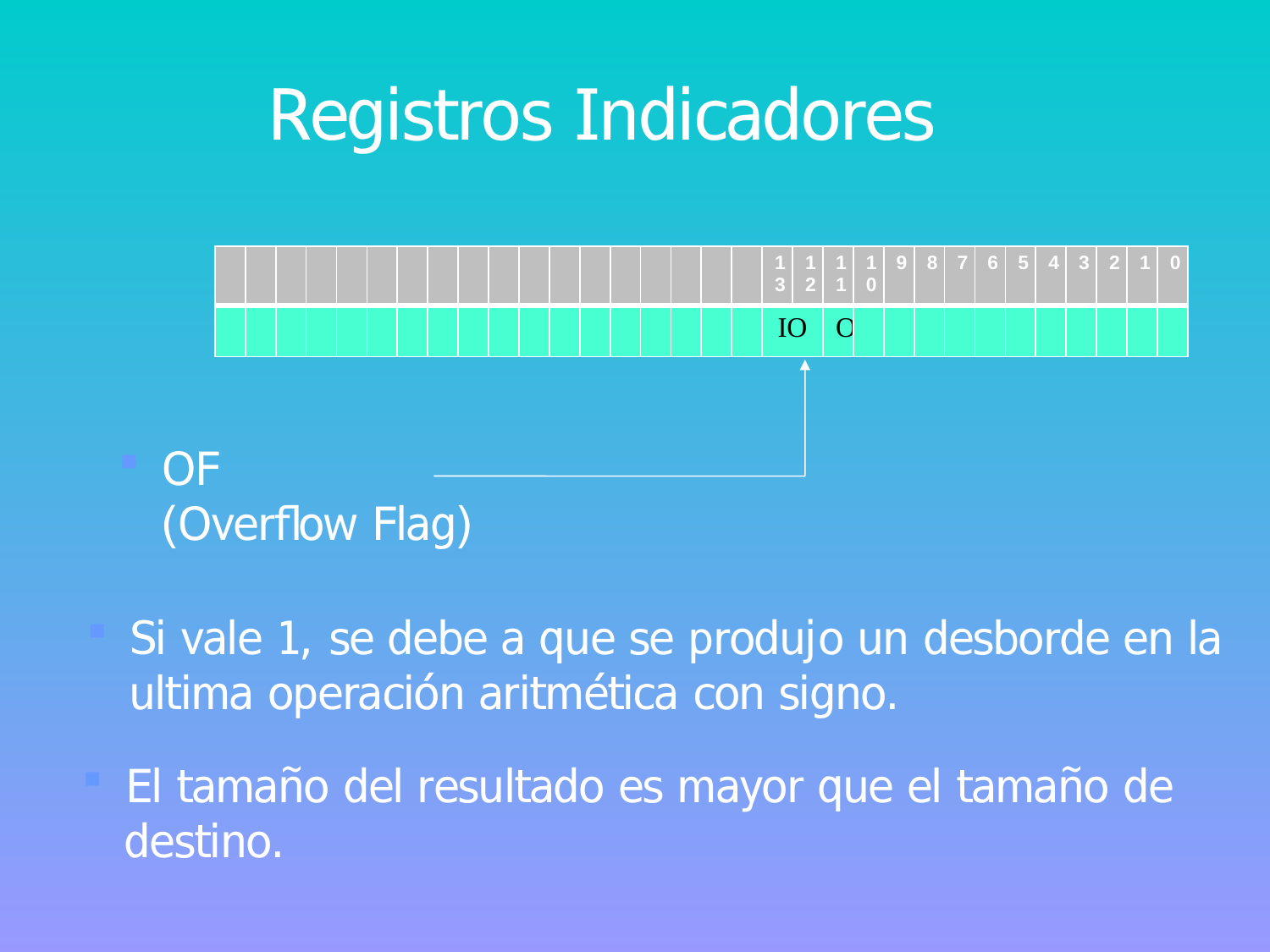

Registros Indicadores
|  |  |  |  |  |  |  |  |  |  |  |  |  |  |  |  |  |  | 13 | 12 | 11 | 10 | 9 | 8 | 7 | 6 | 5 | 4 | 3 | 2 | 1 | 0 |
| --- | --- | --- | --- | --- | --- | --- | --- | --- | --- | --- | --- | --- | --- | --- | --- | --- | --- | --- | --- | --- | --- | --- | --- | --- | --- | --- | --- | --- | --- | --- | --- |
|  |  |  |  |  |  |  |  |  |  |  |  |  |  |  |  |  |  | IO |  | O |  |  |  |  |  |  |  |  |  |  |  |

 OF
   (Overflow Flag)

 Si vale 1, se debe a que se produjo un desborde en la
   ultima operación aritmética con signo.

 El tamaño del resultado es mayor que el tamaño de
   destino.